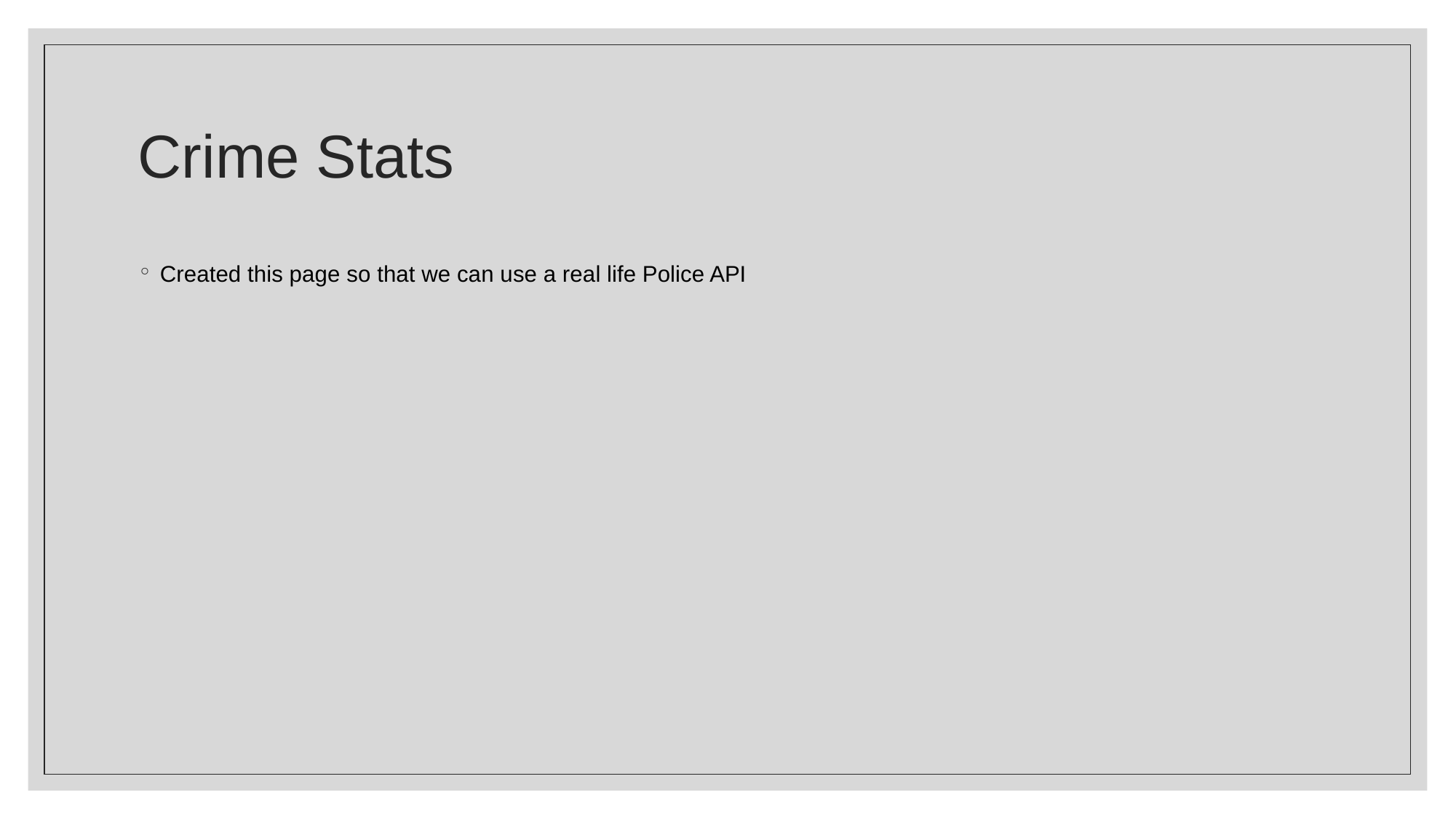

# Crime Stats
Created this page so that we can use a real life Police API